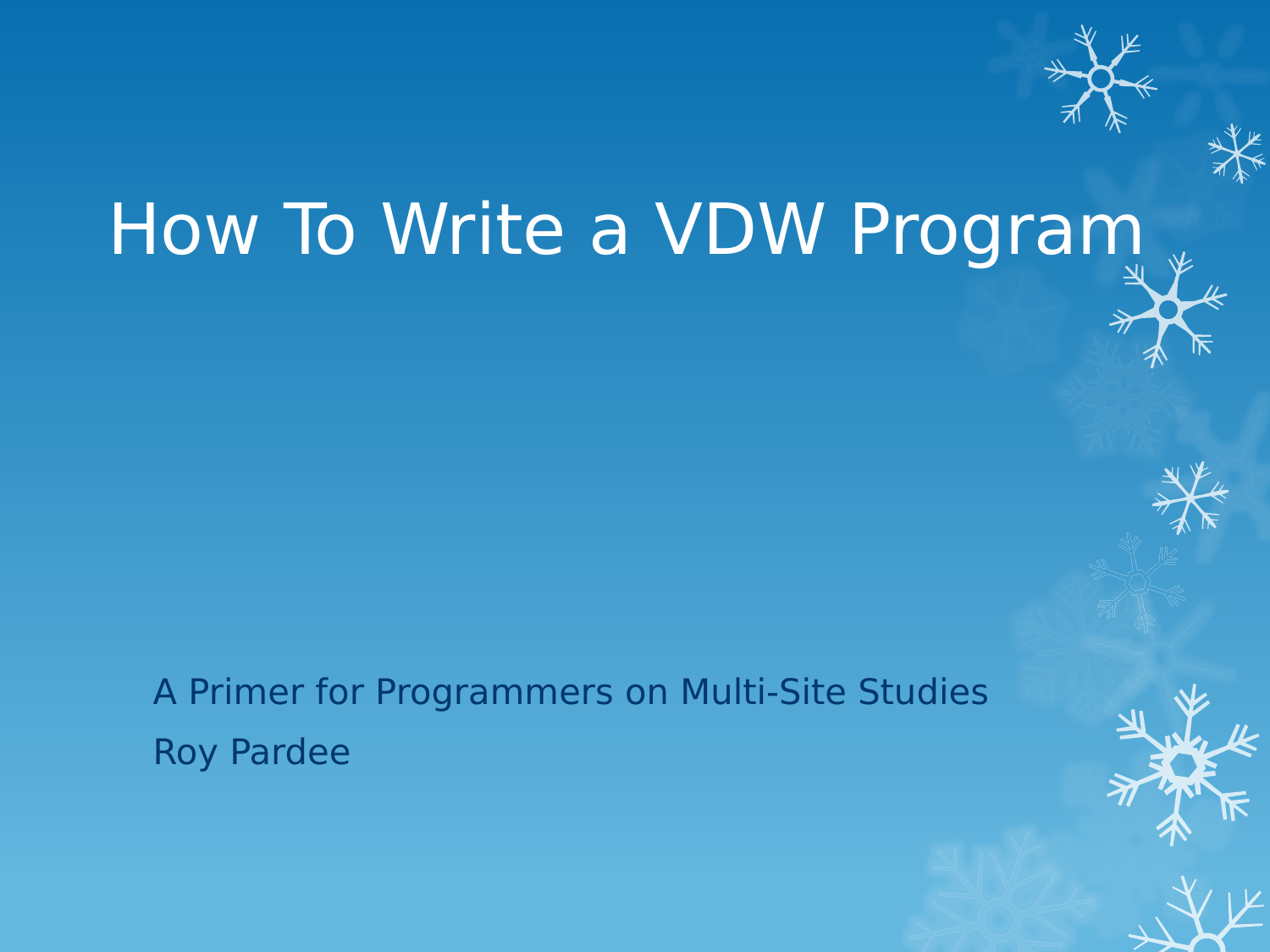

# How To Write a VDW Program
A Primer for Programmers on Multi-Site Studies
Roy Pardee